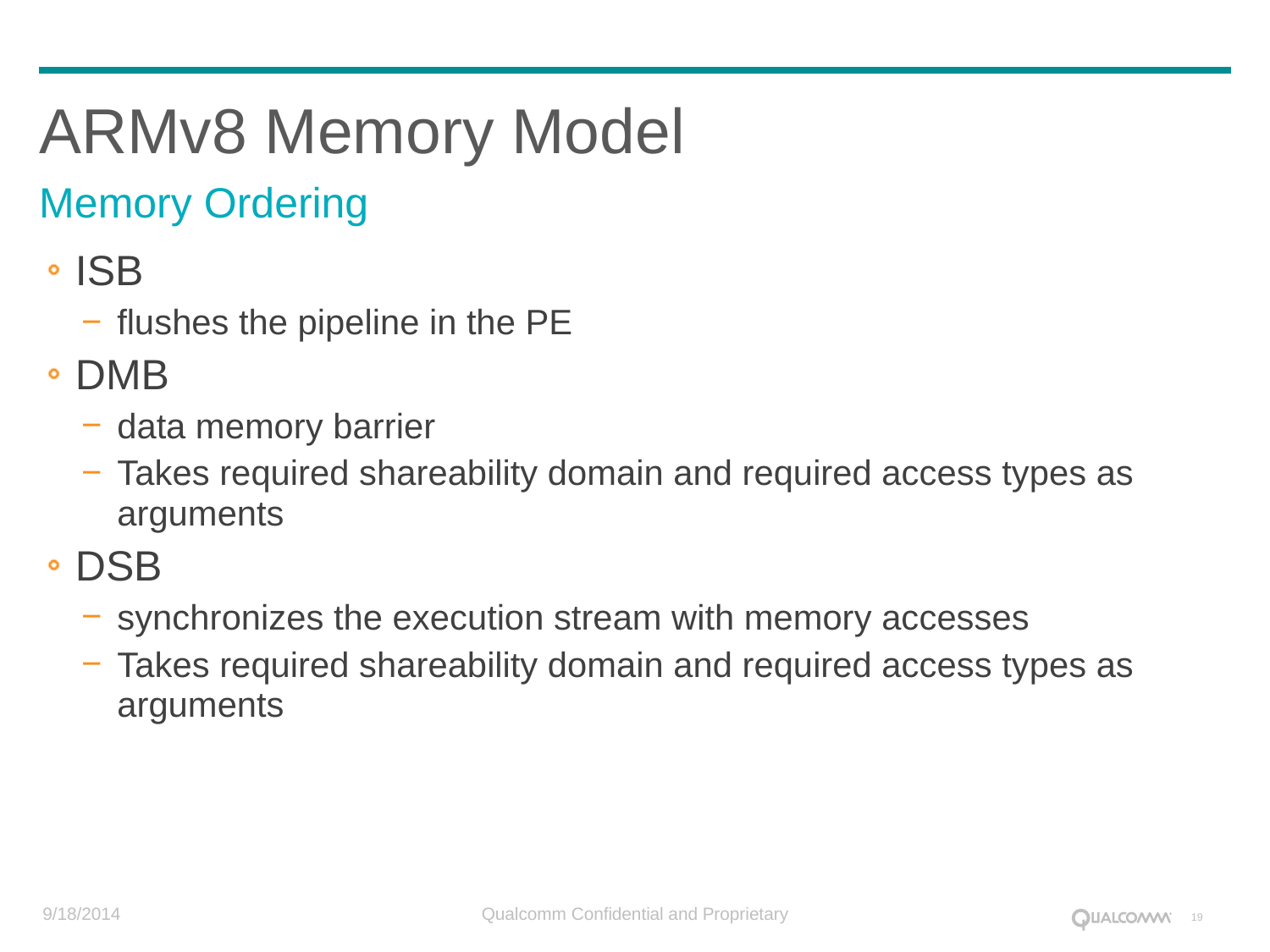

# ARMv8 Memory Model
Memory Ordering
ISB
flushes the pipeline in the PE
DMB
data memory barrier
Takes required shareability domain and required access types as arguments
DSB
synchronizes the execution stream with memory accesses
Takes required shareability domain and required access types as arguments